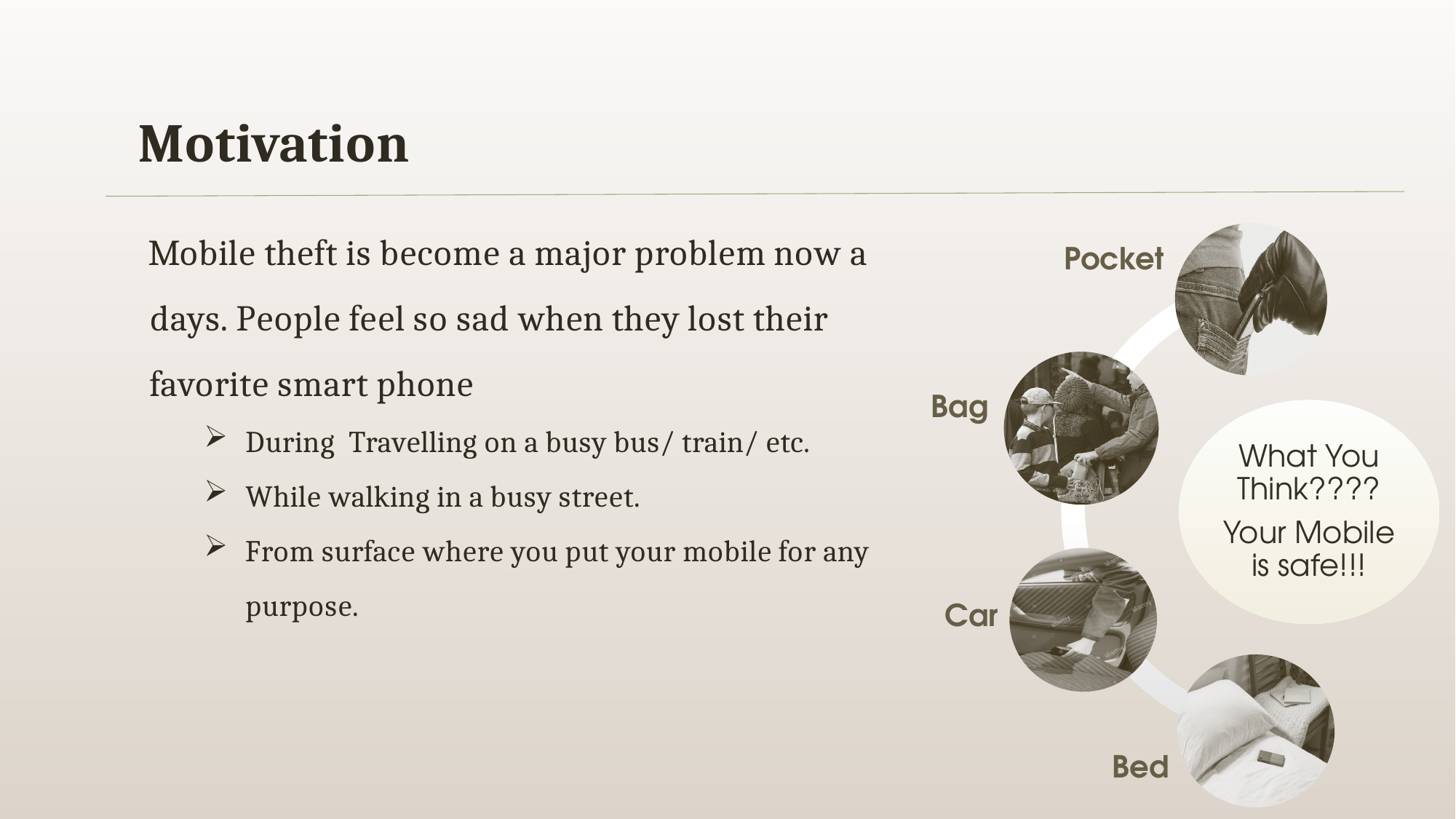

# Motivation
Mobile theft is become a major problem now a days. People feel so sad when they lost their favorite smart phone
During  Travelling on a busy bus/ train/ etc.
While walking in a busy street.
From surface where you put your mobile for any purpose.

What You Think????
Your Mobile is safe!!!
Pocket
Bag
Car
Bed